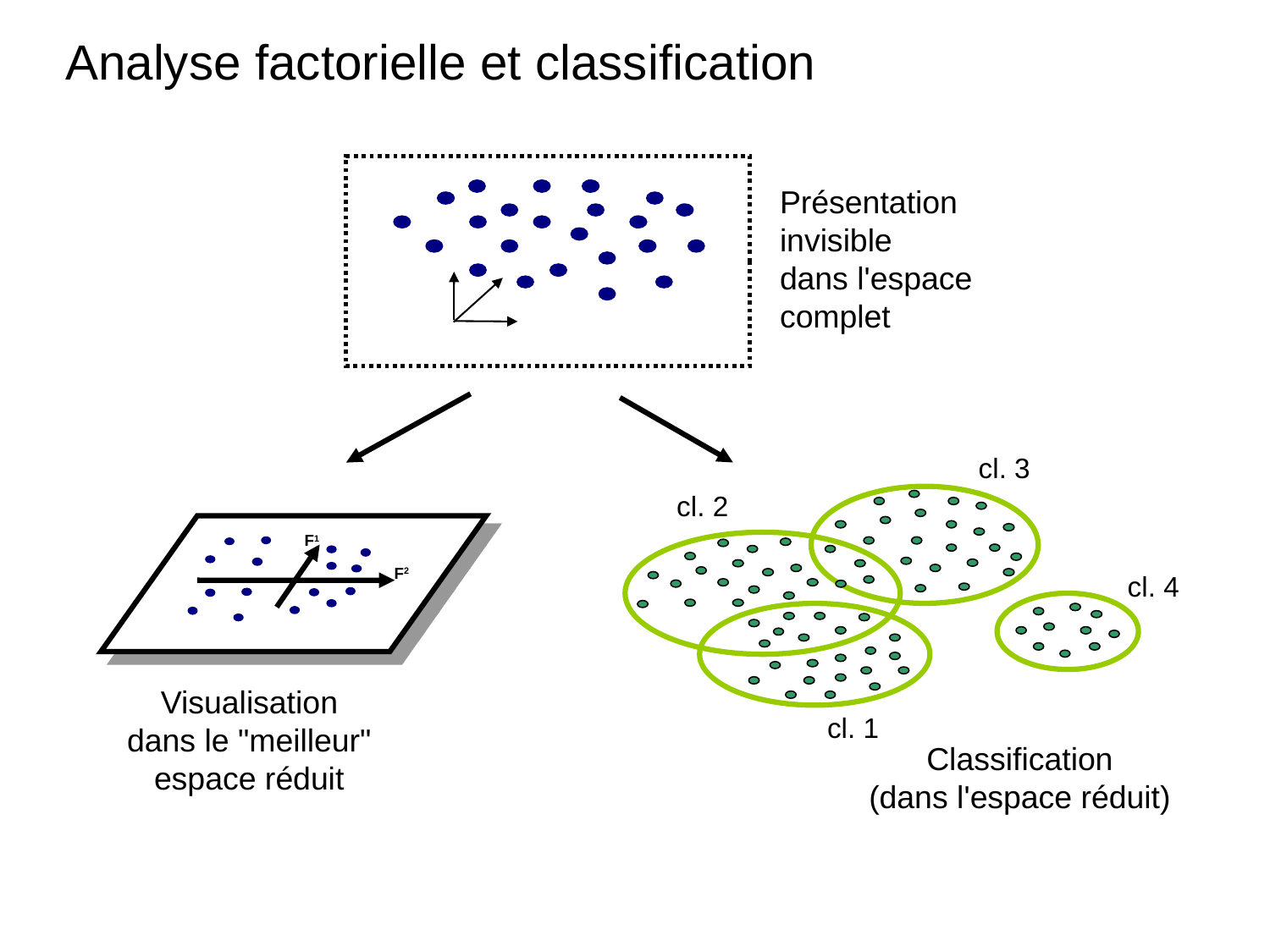

# Analyse factorielle et classification

Présentation
invisible
dans l'espace
complet

cl. 3
cl. 2

cl. 4

cl. 1

Classification
(dans l'espace réduit)

F1

F2

Visualisation
dans le "meilleur"
espace réduit